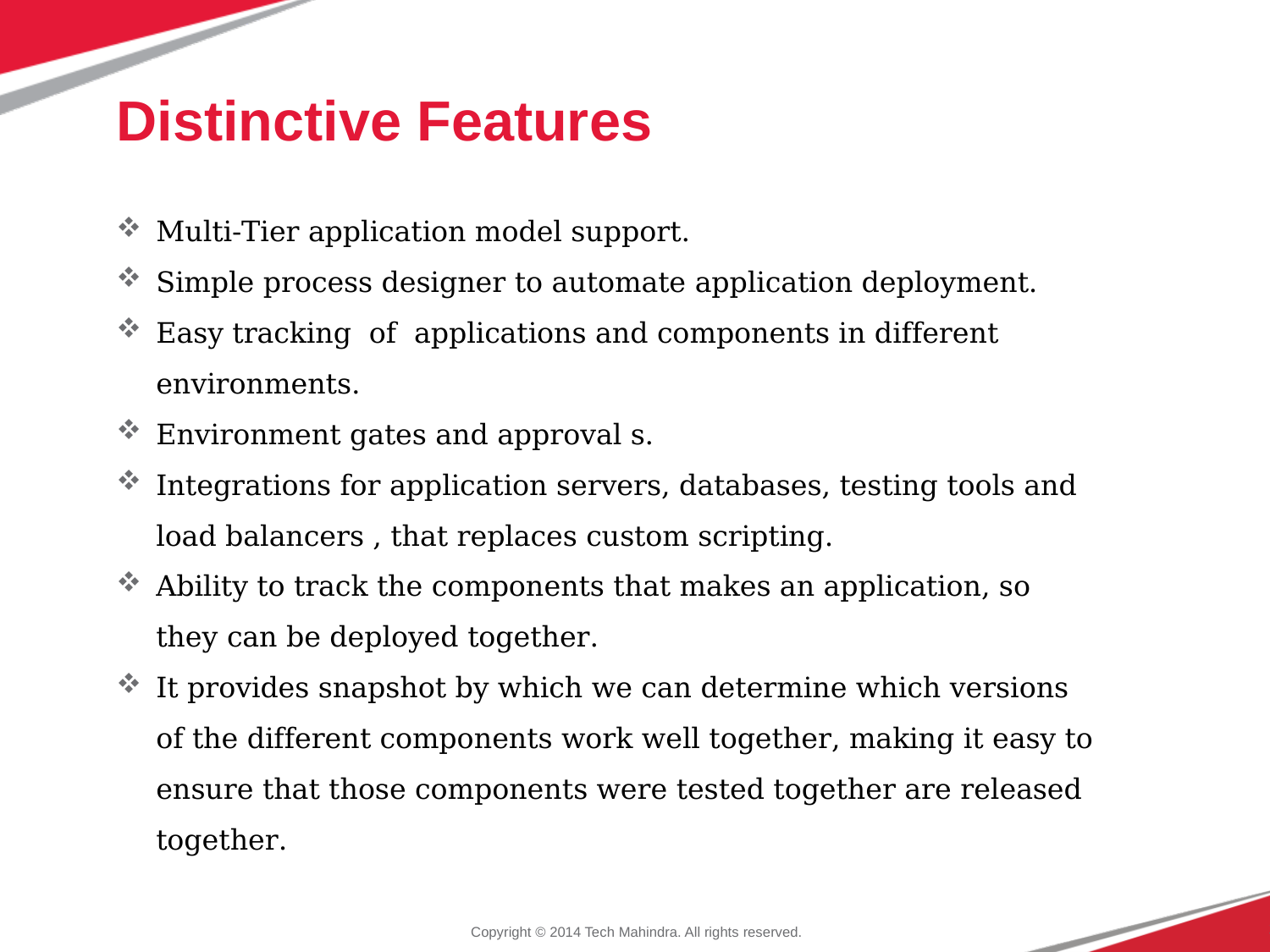

# Distinctive Features
Multi-Tier application model support.
Simple process designer to automate application deployment.
Easy tracking  of  applications and components in different environments.
Environment gates and approval s.
Integrations for application servers, databases, testing tools and load balancers , that replaces custom scripting.
Ability to track the components that makes an application, so they can be deployed together.
It provides snapshot by which we can determine which versions of the different components work well together, making it easy to ensure that those components were tested together are released together.